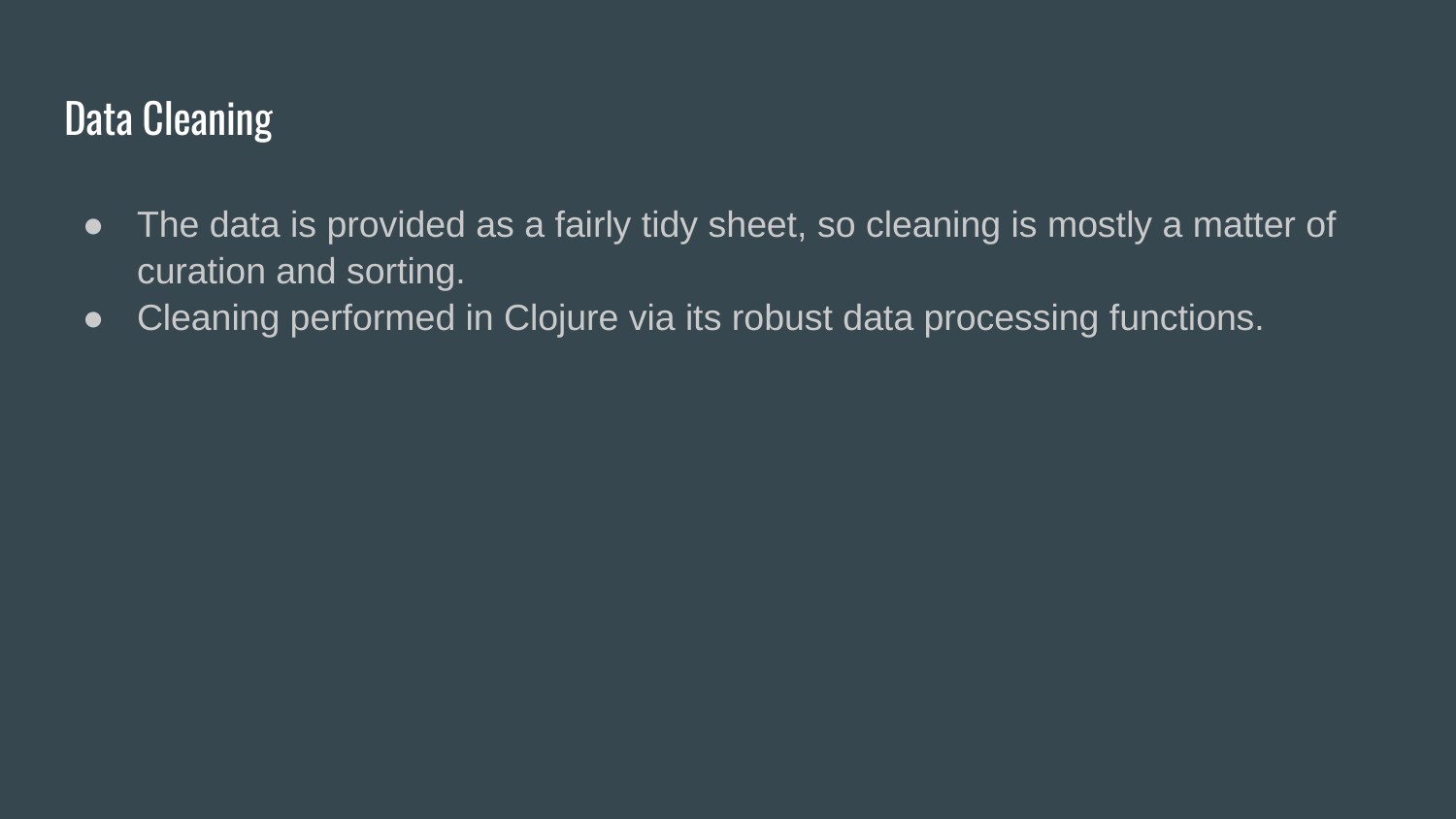

# Data Cleaning
The data is provided as a fairly tidy sheet, so cleaning is mostly a matter of curation and sorting.
Cleaning performed in Clojure via its robust data processing functions.